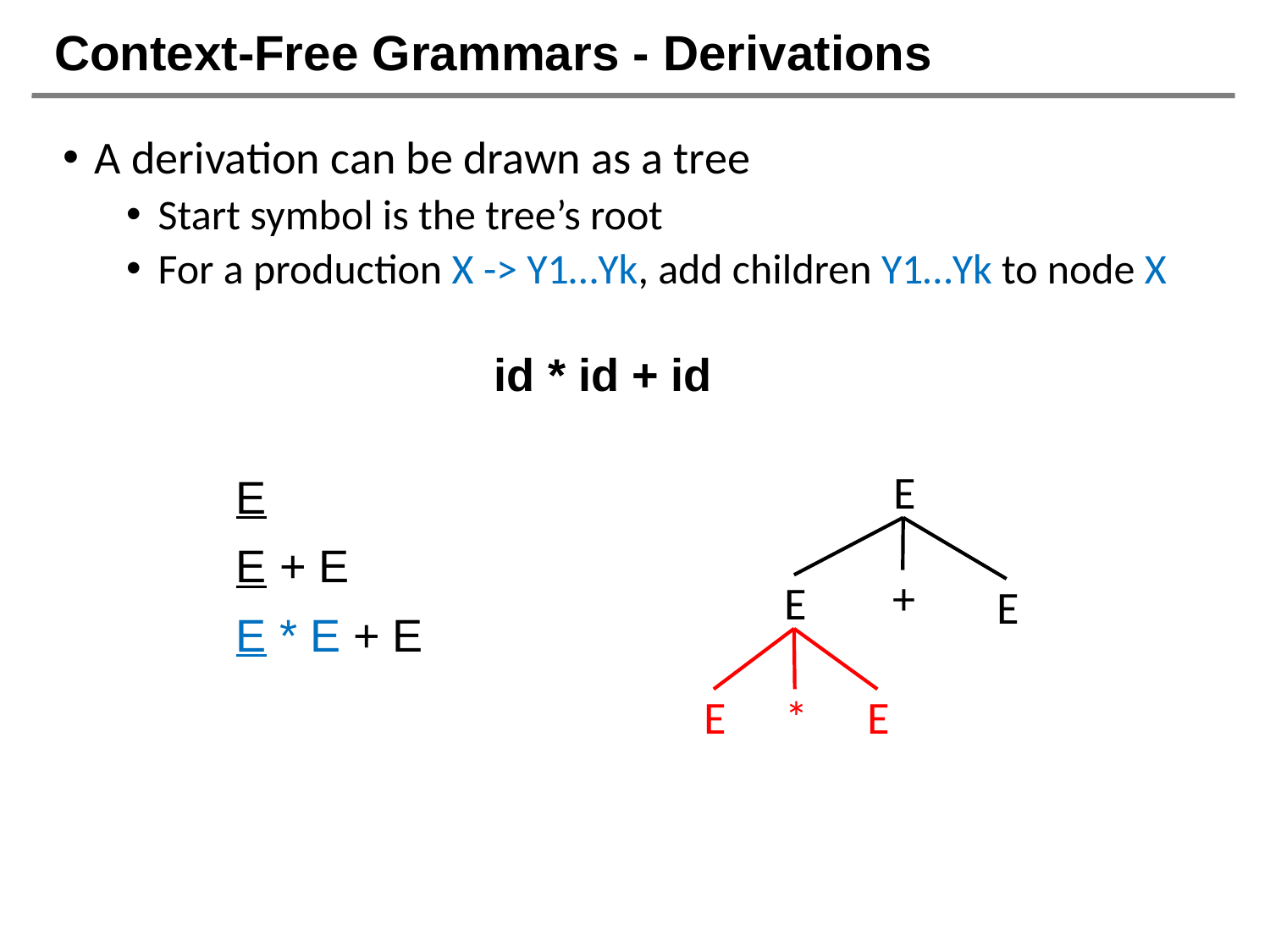

# Context-Free Grammars - Derivations
A derivation can be drawn as a tree
Start symbol is the tree’s root
For a production X -> Y1…Yk, add children Y1…Yk to node X
id * id + id
E
E + E
E * E + E
E
+
E
E
*
E
E